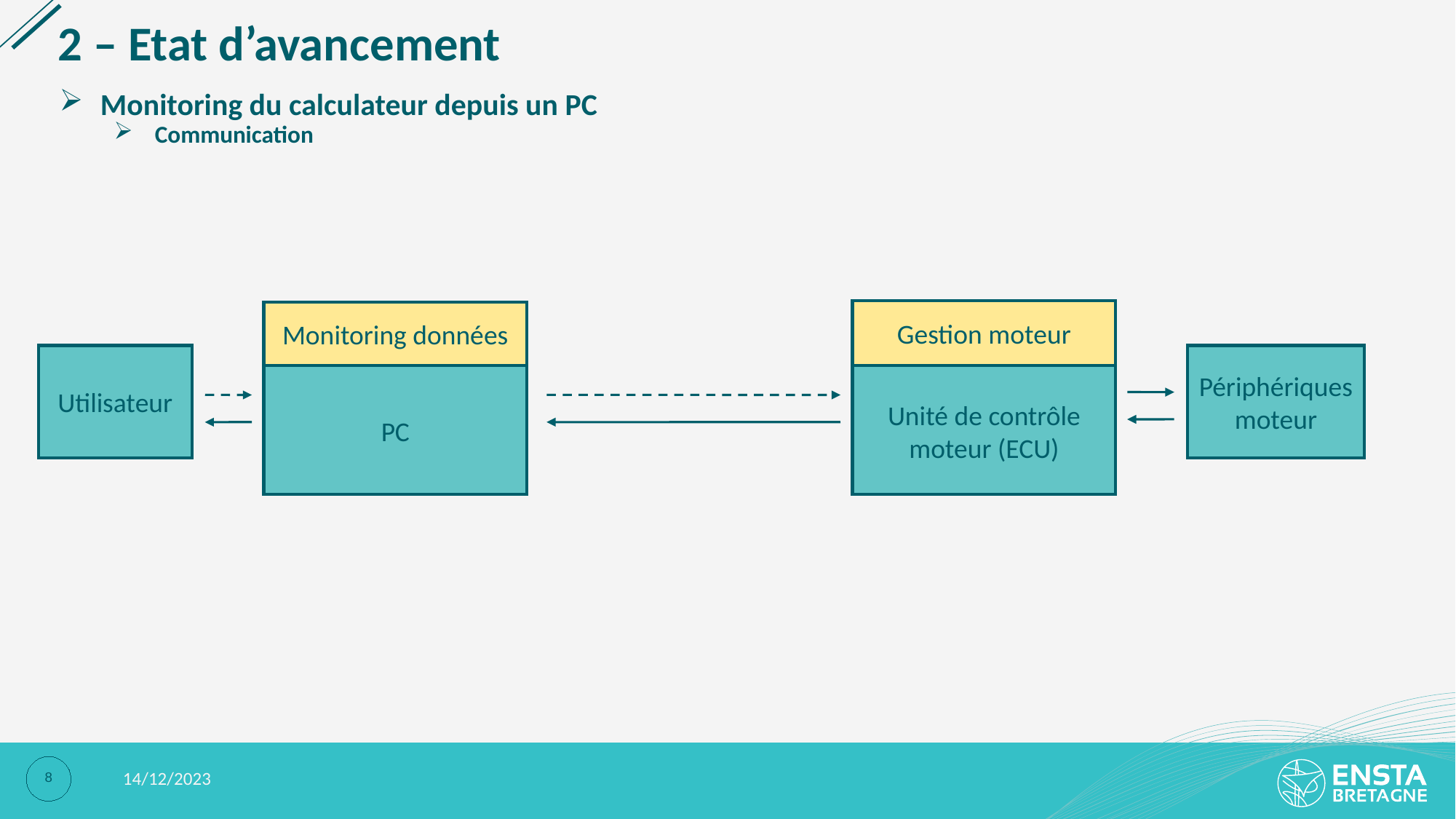

# 2 – Etat d’avancement
Monitoring du calculateur depuis un PC
Communication
Gestion moteur

PC
Monitoring données

Unité de contrôle moteur (ECU)
Utilisateur
Périphériques
moteur

8
14/12/2023